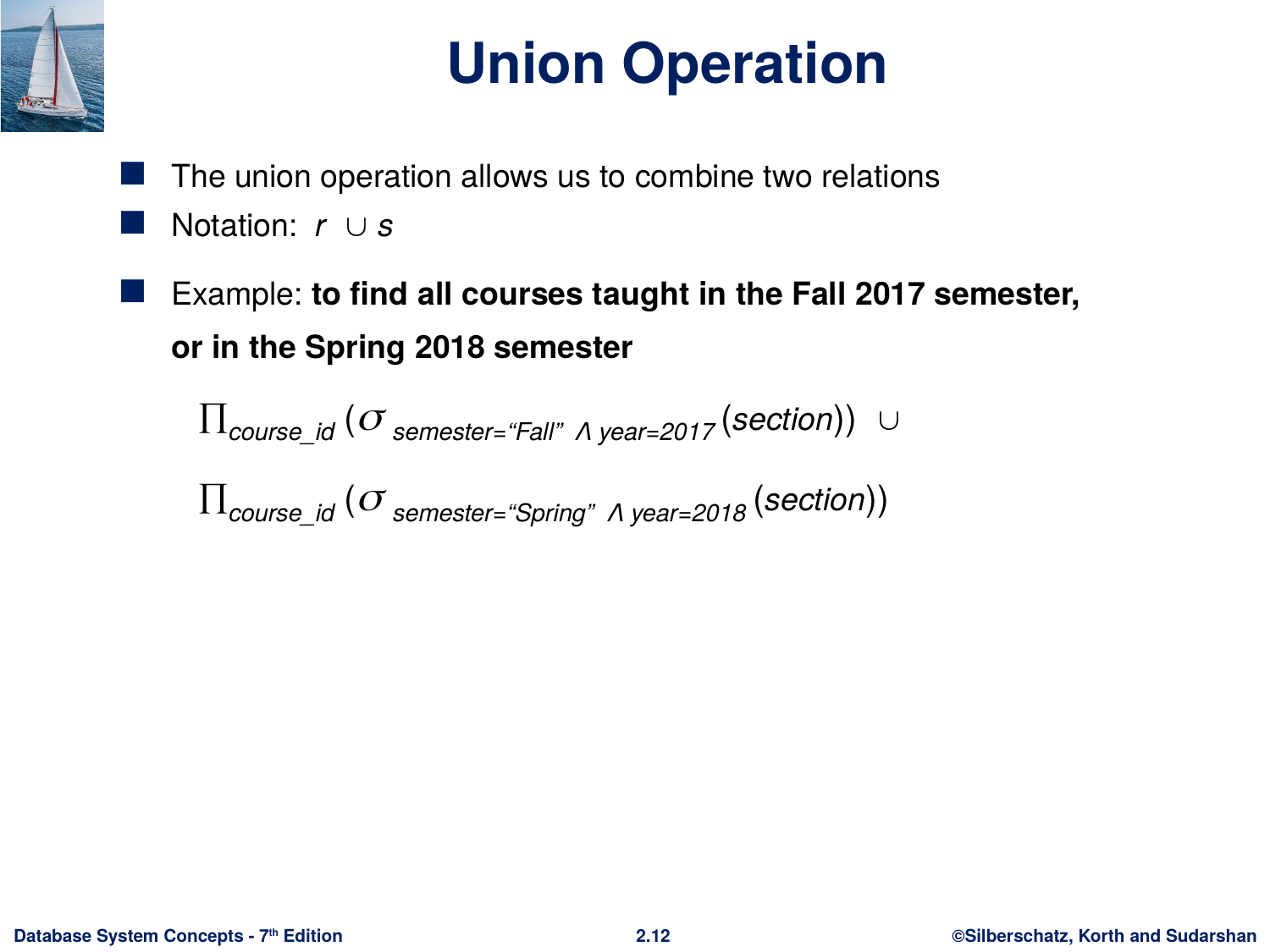

# Union Operation
The union operation allows us to combine two relations
Notation:  r  ∪ s
Example: to find all courses taught in the Fall 2017 semester, or in the Spring 2018 semester
   ∏course_id (σ semester=“Fall”  Λ year=2017 (section))  ∪
   ∏course_id (σ semester=“Spring”  Λ year=2018 (section))